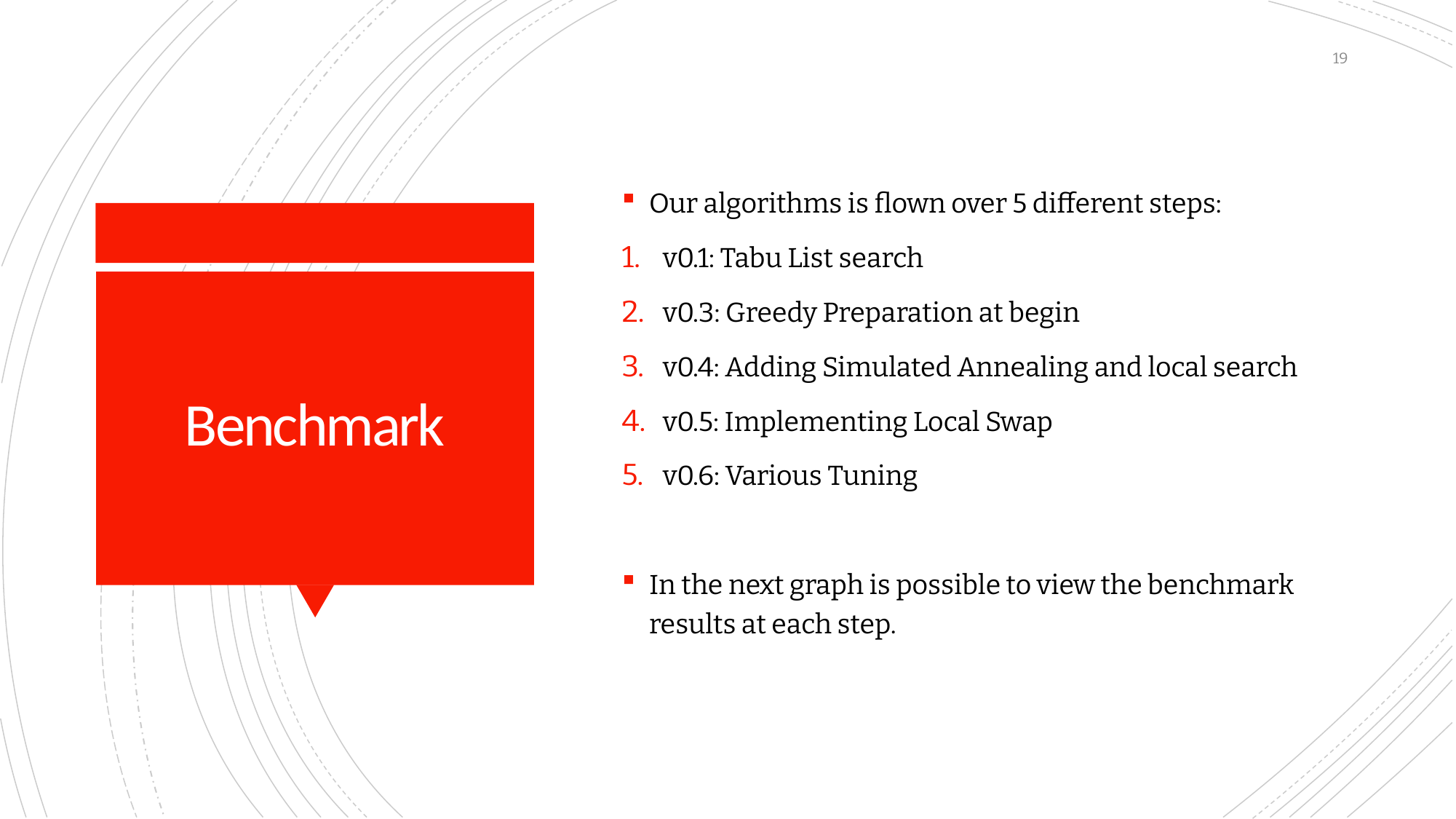

19
Our algorithms is flown over 5 different steps:
v0.1: Tabu List search
v0.3: Greedy Preparation at begin
v0.4: Adding Simulated Annealing and local search
v0.5: Implementing Local Swap
v0.6: Various Tuning

In the next graph is possible to view the benchmark results at each step.
# Benchmark